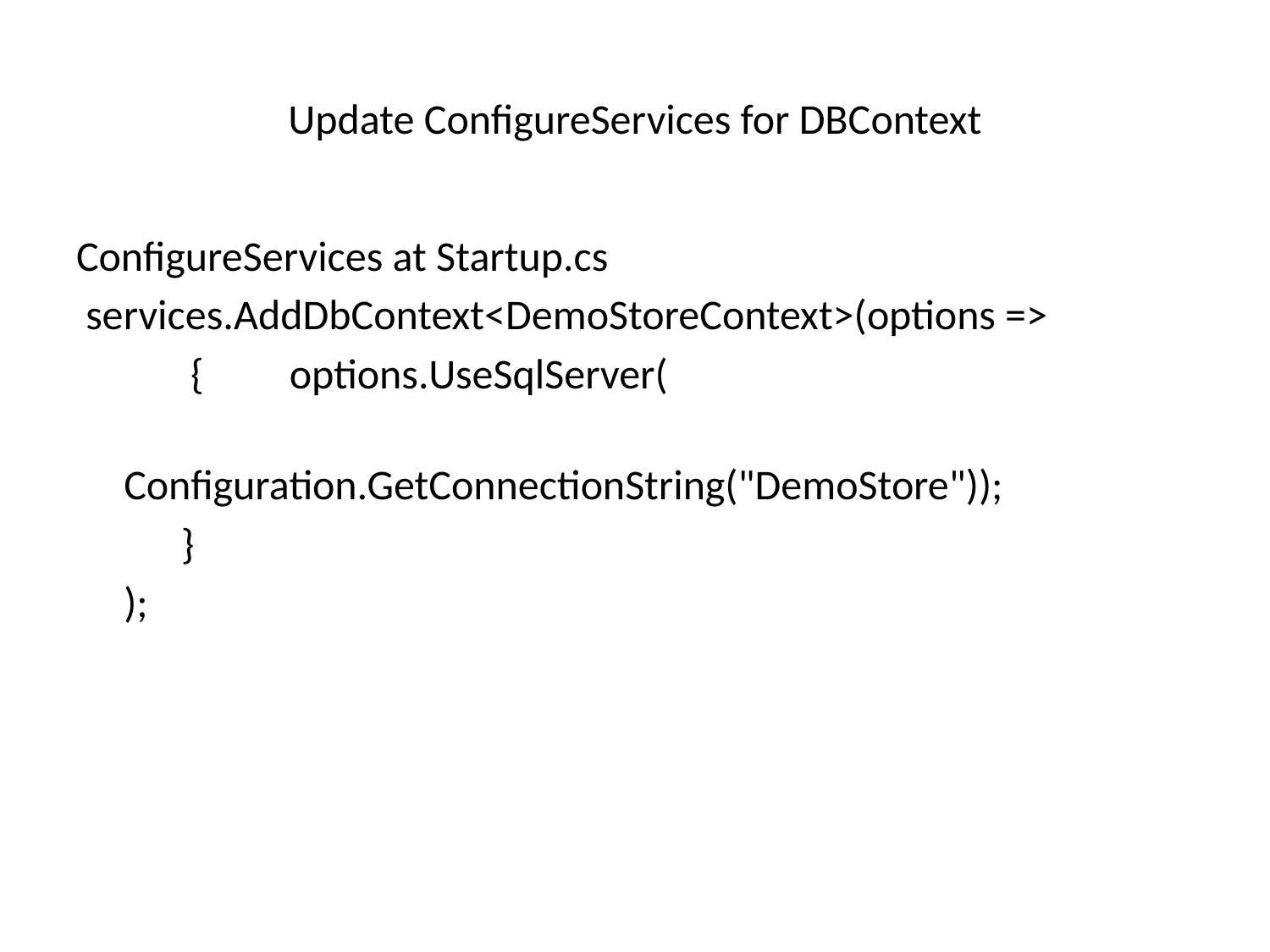

# Update ConfigureServices for DBContext
ConfigureServices at Startup.cs
 services.AddDbContext<DemoStoreContext>(options =>
            {         options.UseSqlServer(
				Configuration.GetConnectionString("DemoStore"));
           }
	);